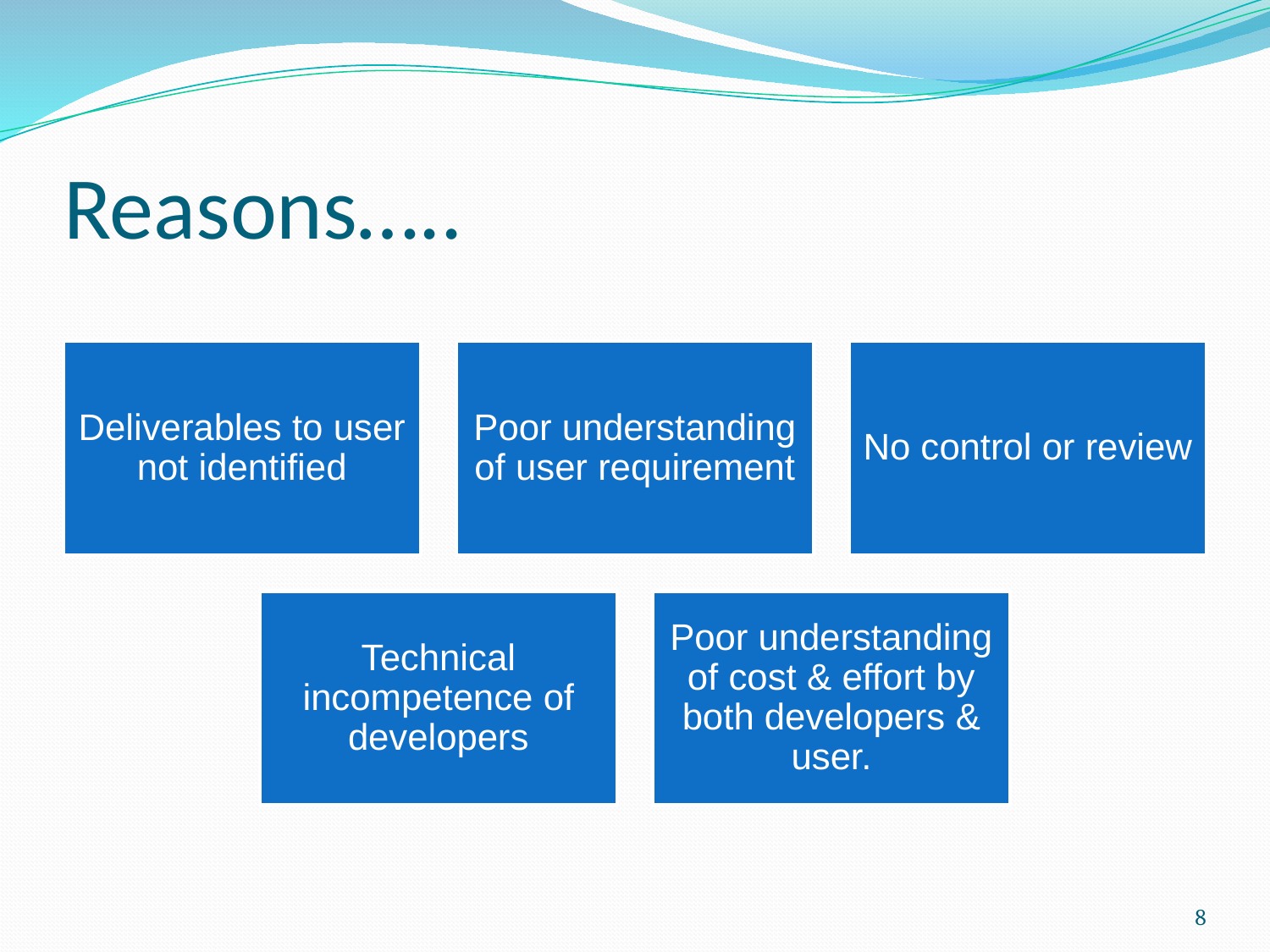

# Reasons…..
Deliverables to user not identified
Poor understanding of user requirement
No control or review
Technical incompetence of developers
Poor understanding of cost & effort by both developers & user.
8